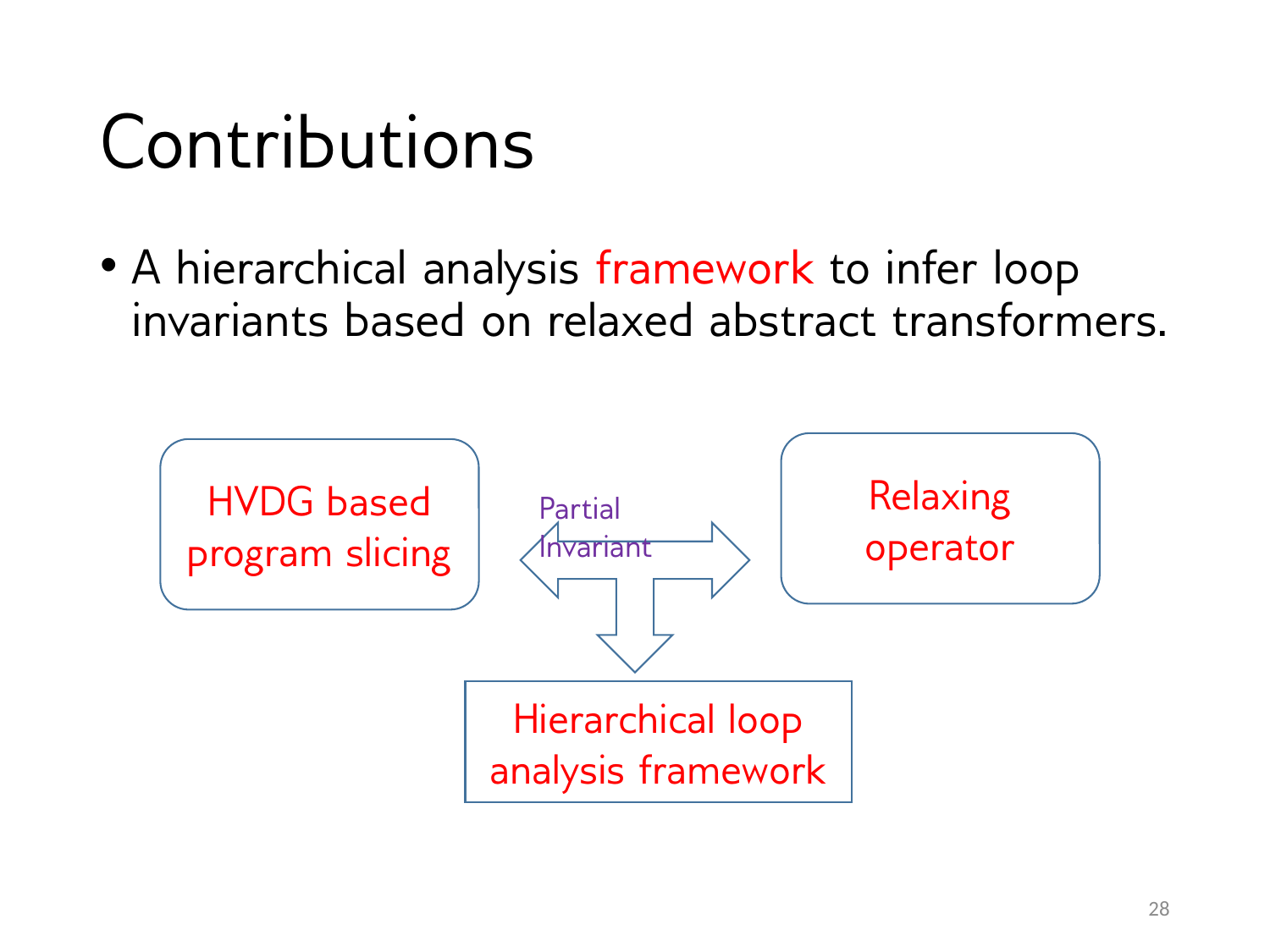

# Contributions
A hierarchical analysis framework to infer loop invariants based on relaxed abstract transformers.
Relaxing operator
HVDG based program slicing
Partial Invariant

Hierarchical loop analysis framework
28